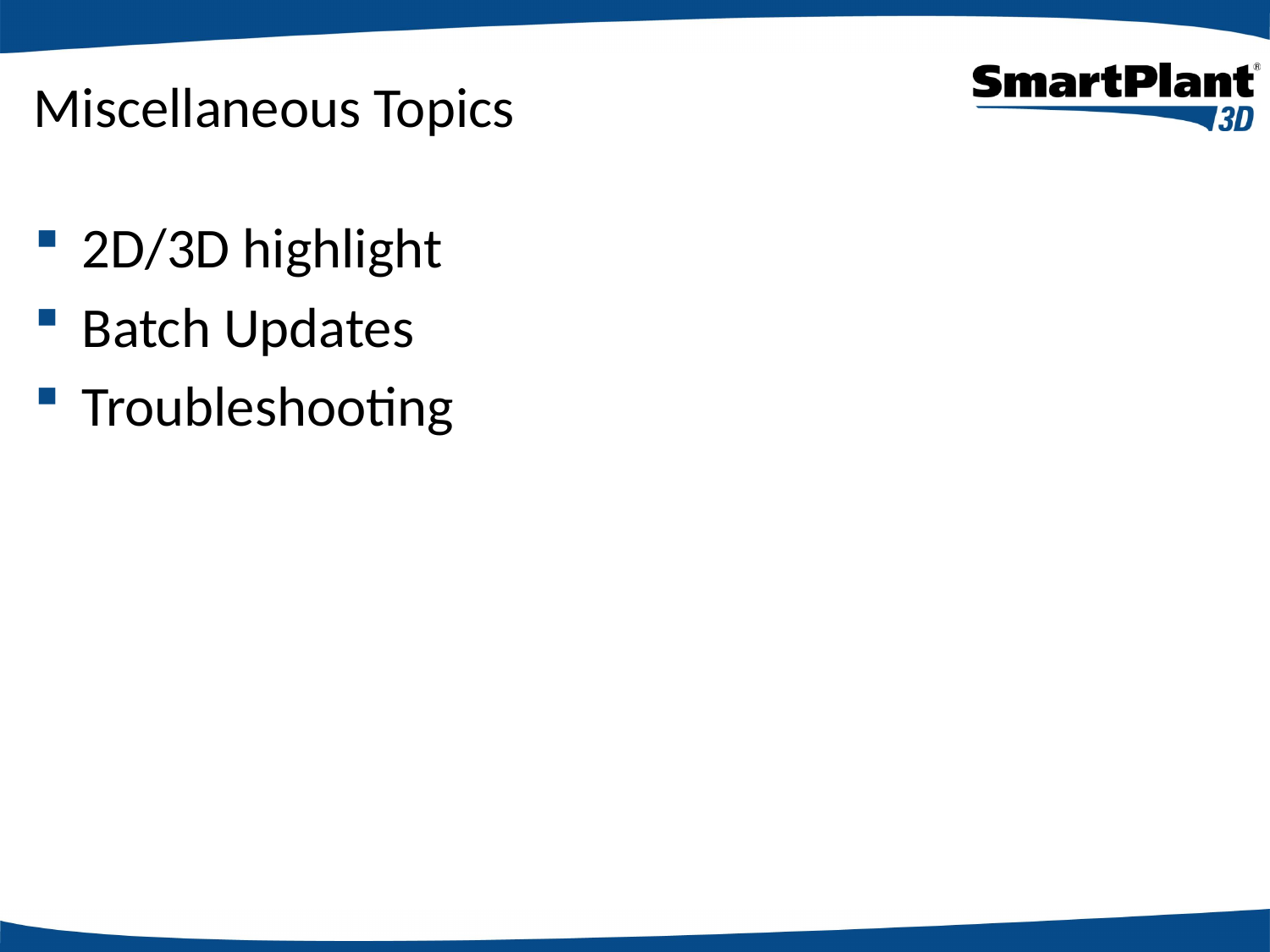

# Miscellaneous Topics
2D/3D highlight
Batch Updates
Troubleshooting